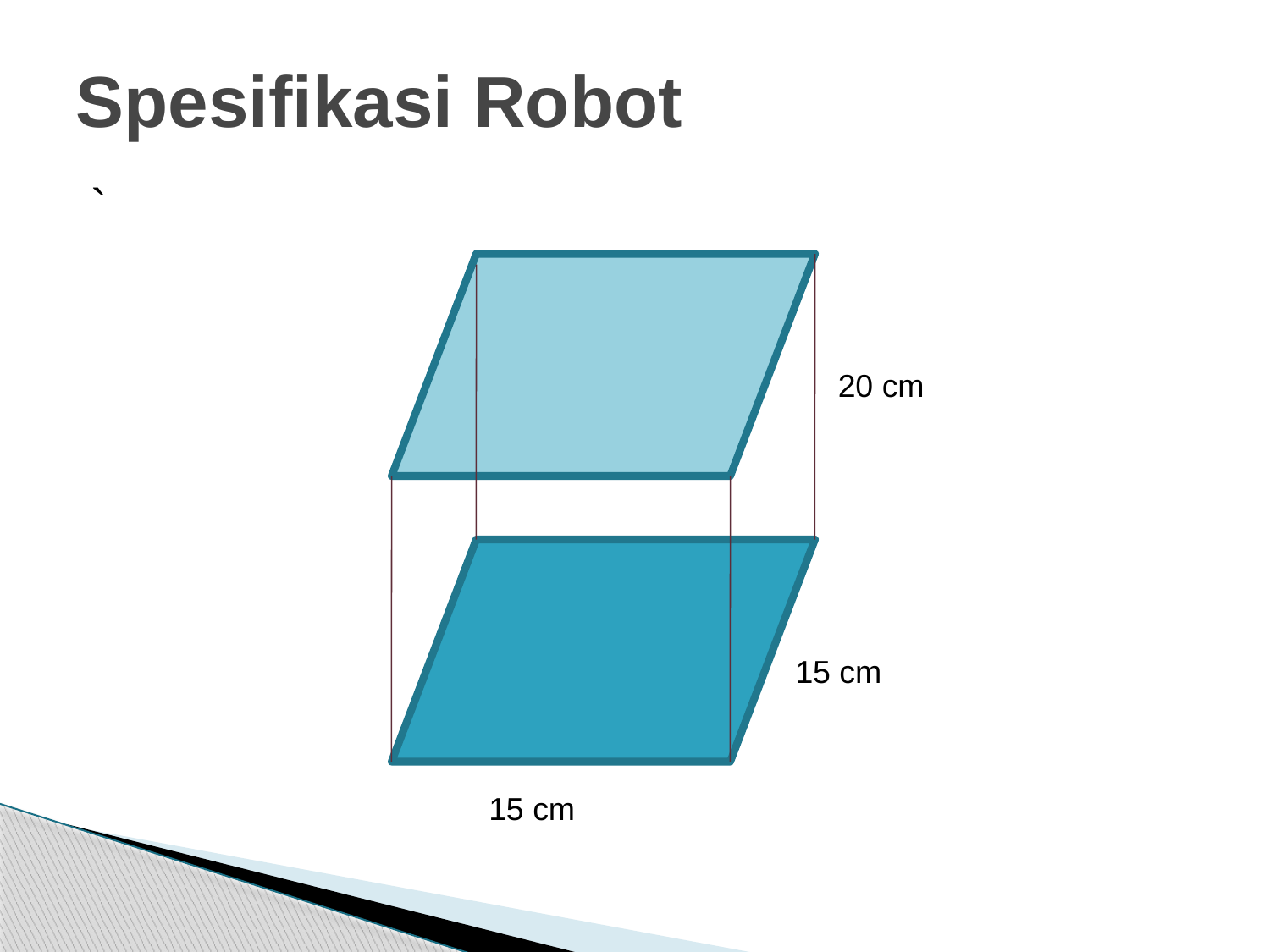

# Spesifikasi Robot
`

20 cm

15 cm
15 cm